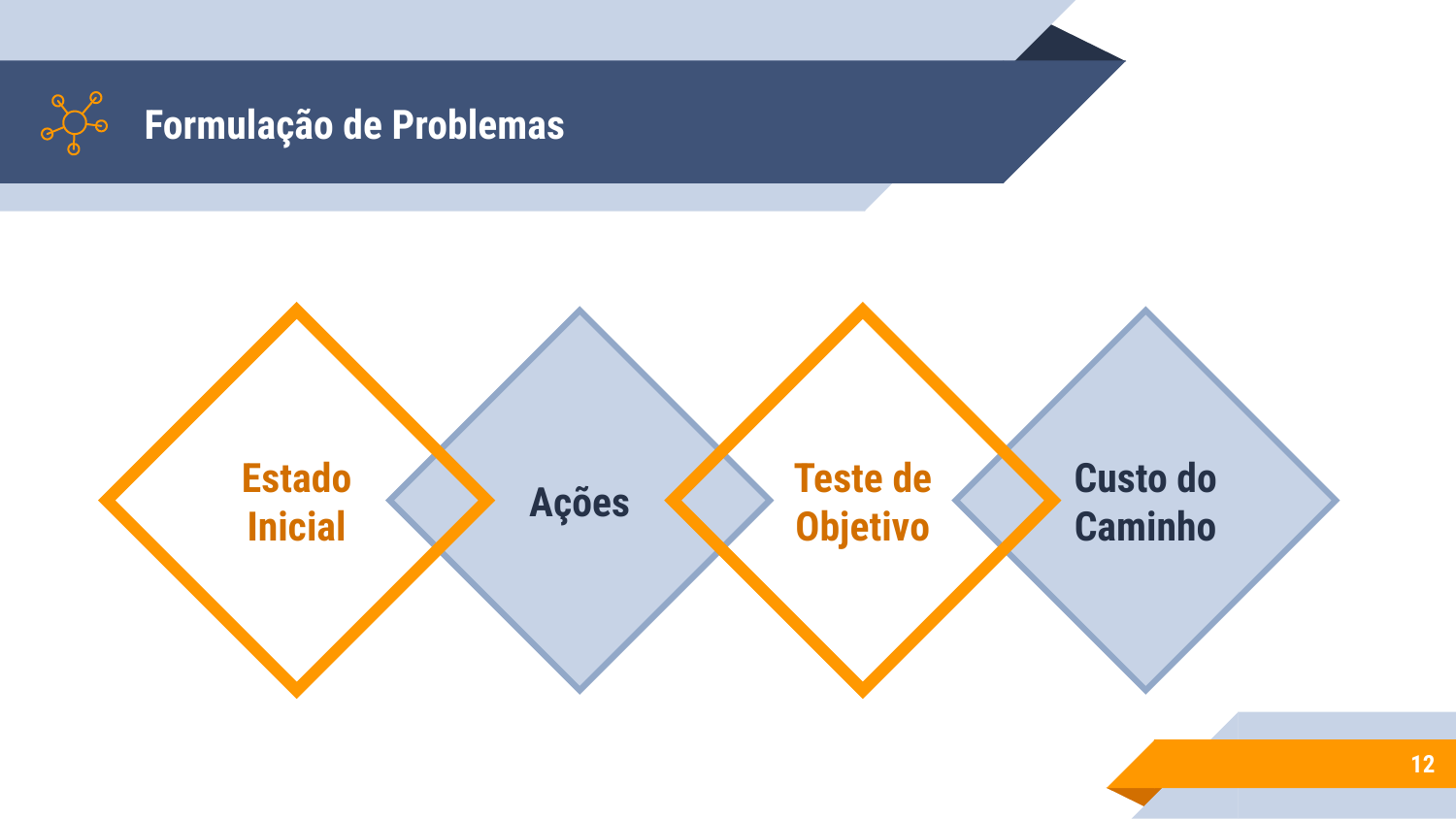

# Formulação de Problemas

Estado Inicial
Ações
Teste de Objetivo
Custo do Caminho
12